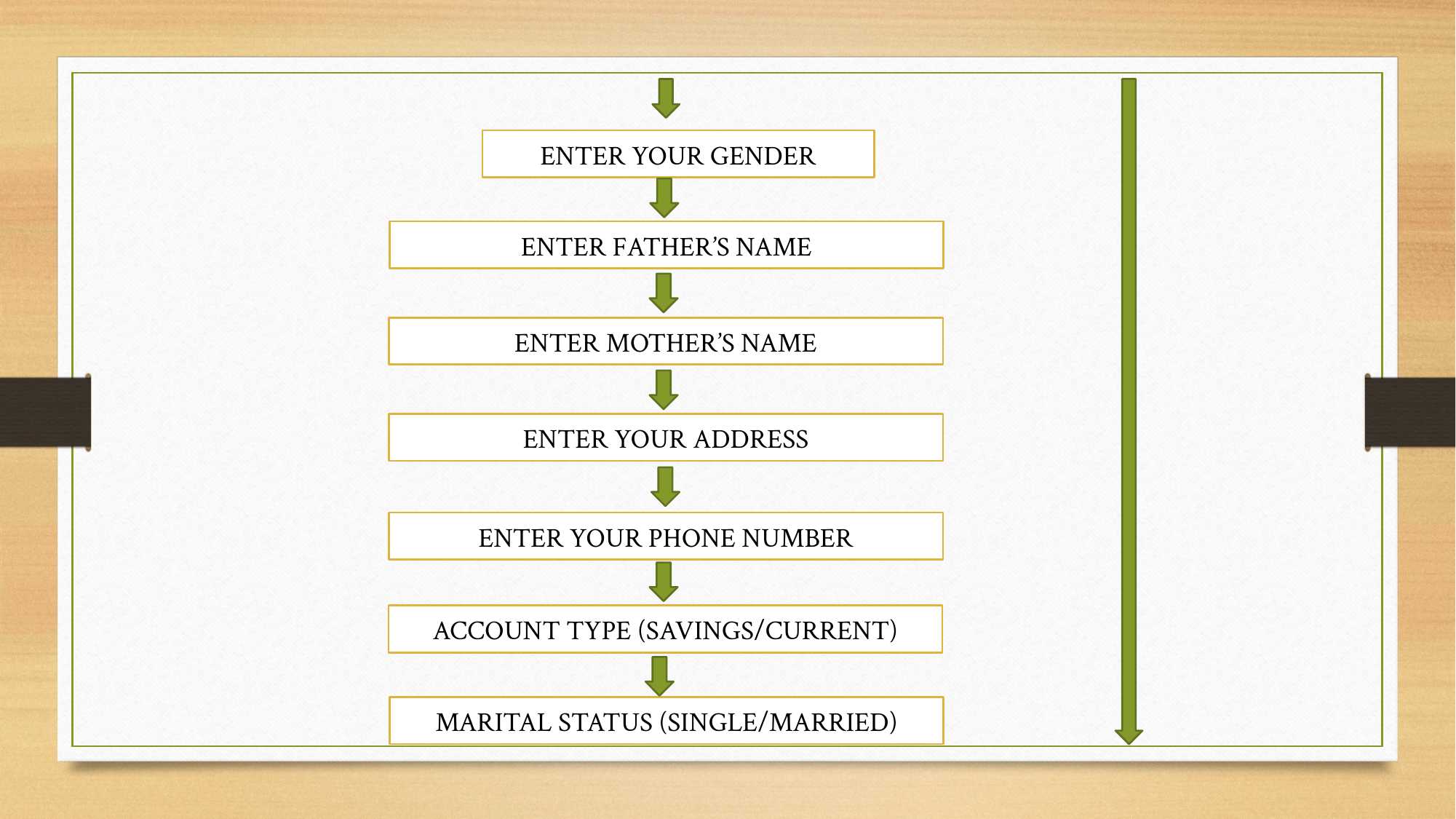

ENTER YOUR GENDER

ENTER FATHER’S NAME

ENTER MOTHER’S NAME

ENTER YOUR ADDRESS

ENTER YOUR PHONE NUMBER

ACCOUNT TYPE (SAVINGS/CURRENT)

MARITAL STATUS (SINGLE/MARRIED)